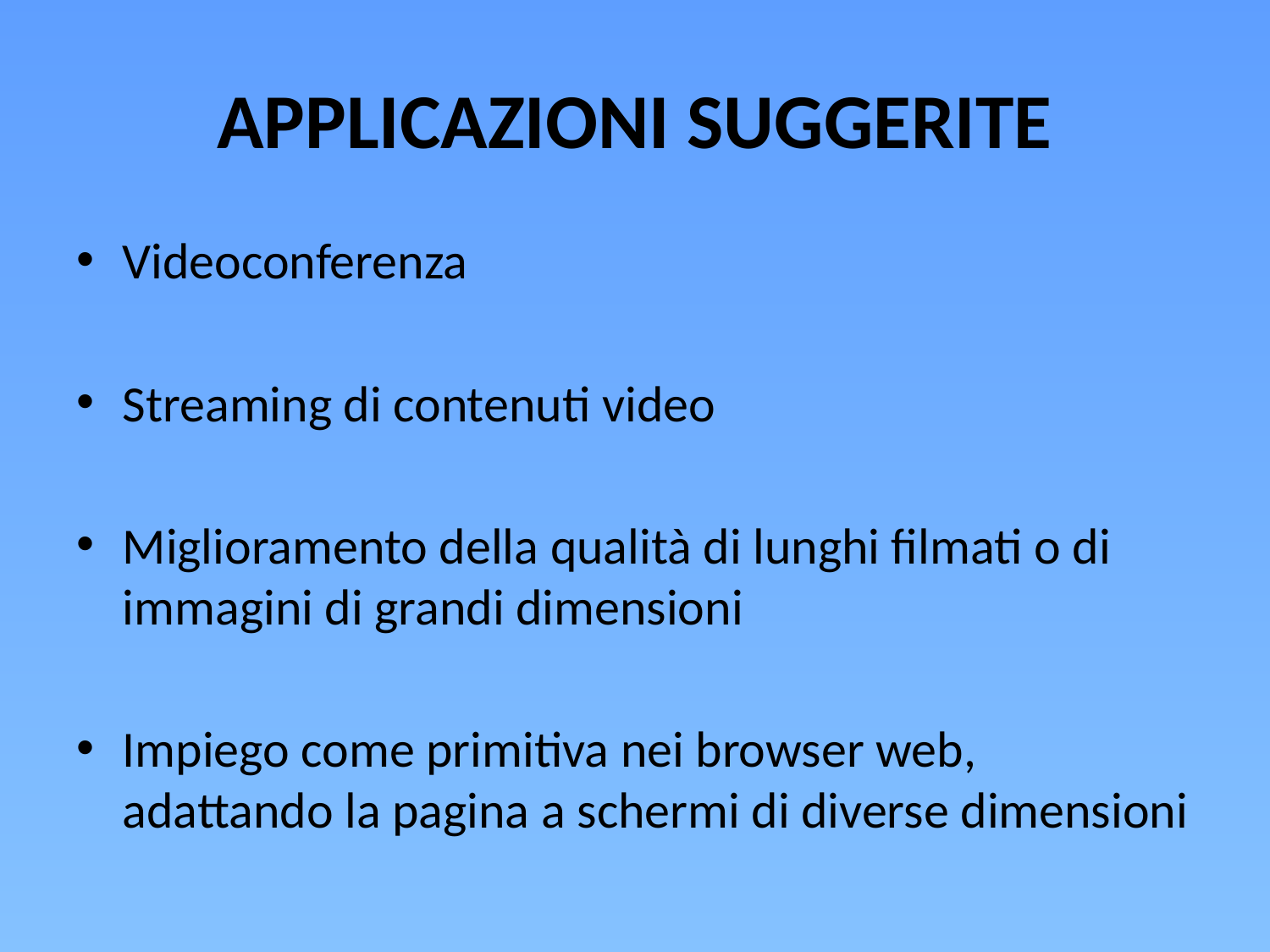

# APPLICAZIONI SUGGERITE
Videoconferenza

Streaming di contenuti video

Miglioramento della qualità di lunghi filmati o di immagini di grandi dimensioni

Impiego come primitiva nei browser web, adattando la pagina a schermi di diverse dimensioni